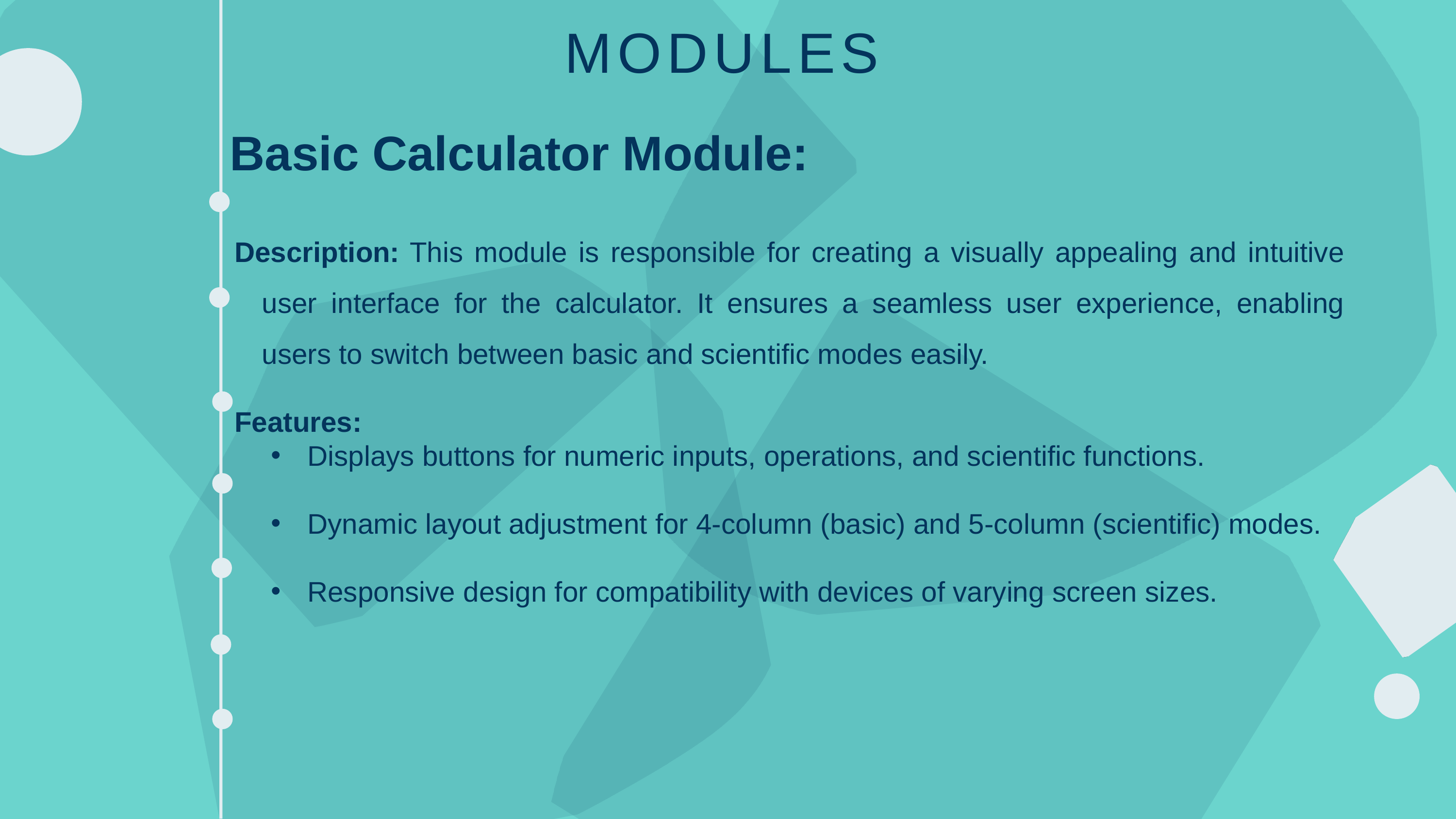

MODULES

Basic Calculator Module:

Description: This module is responsible for creating a visually appealing and intuitive user interface for the calculator. It ensures a seamless user experience, enabling users to switch between basic and scientific modes easily.

Features:
Displays buttons for numeric inputs, operations, and scientific functions.

Dynamic layout adjustment for 4-column (basic) and 5-column (scientific) modes.

Responsive design for compatibility with devices of varying screen sizes.